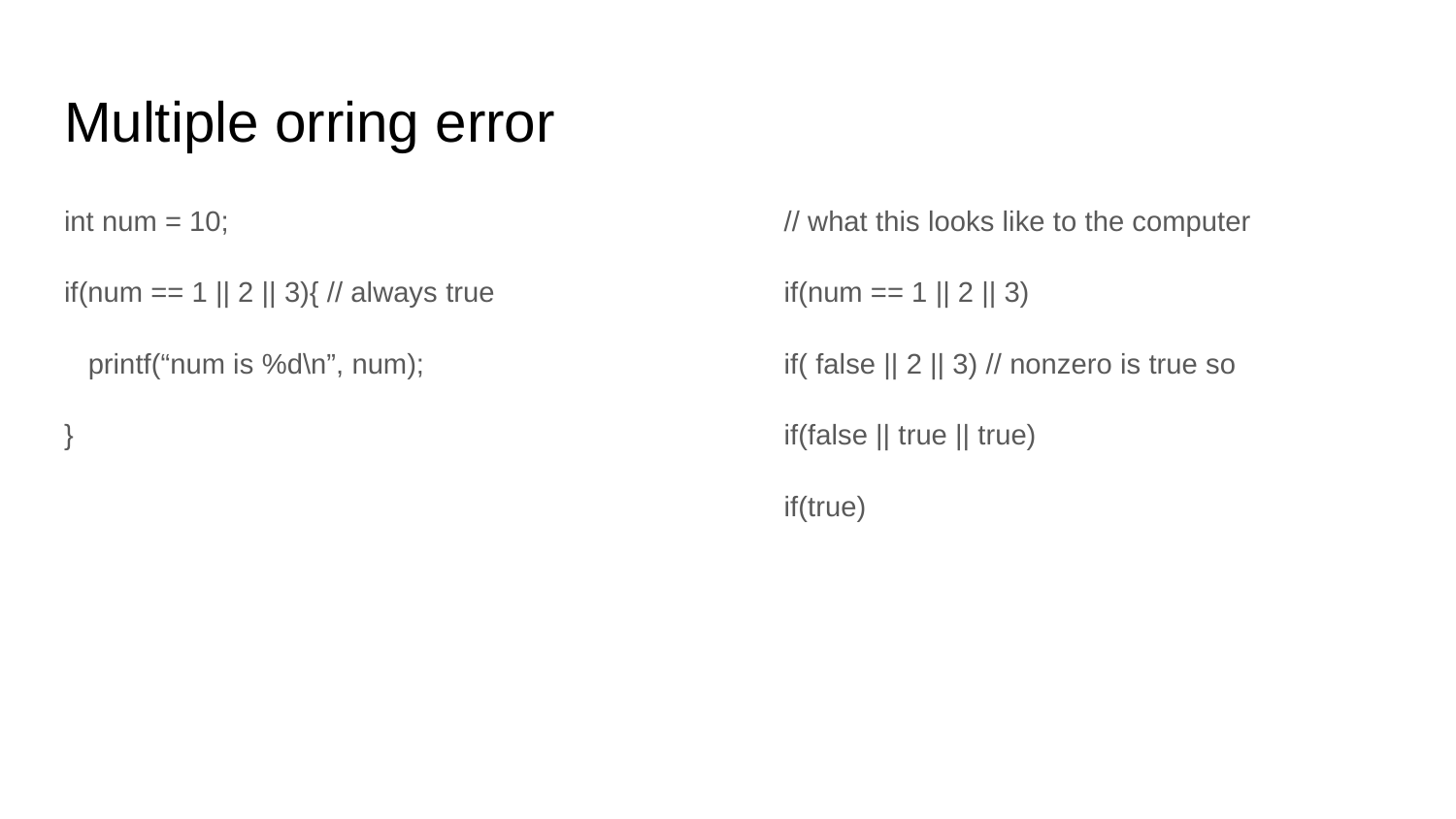

# Multiple orring error
int num = 10;
if(num == 1 || 2 || 3){ // always true
   printf(“num is %d\n”, num);
}
// what this looks like to the computer
if(num == 1 || 2 || 3)
if( false || 2 || 3) // nonzero is true so
if(false || true || true)
if(true)